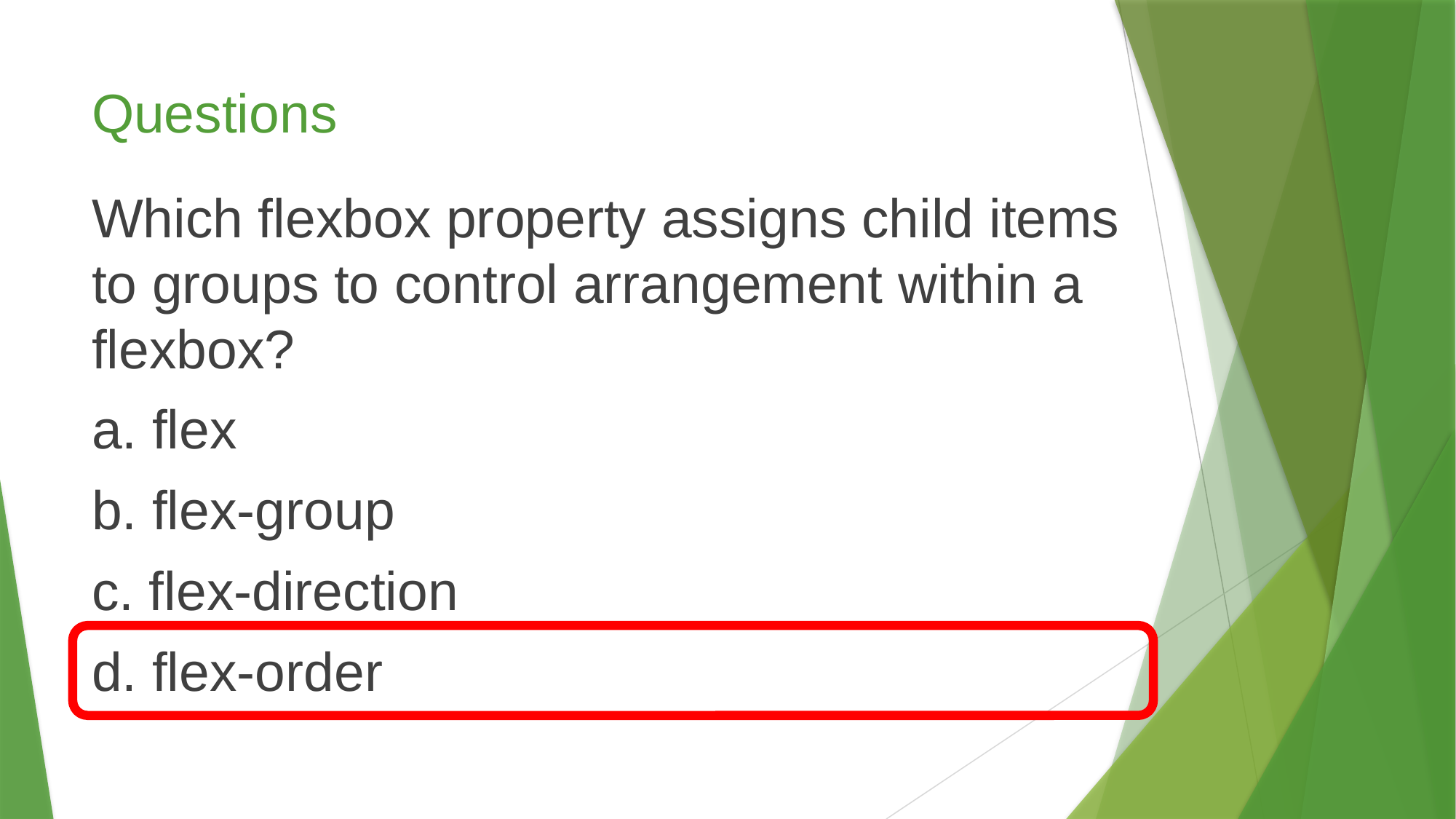

# Questions
Which flexbox property assigns child items to groups to control arrangement within a flexbox?
a. flex
b. flex-group
c. flex-direction
d. flex-order